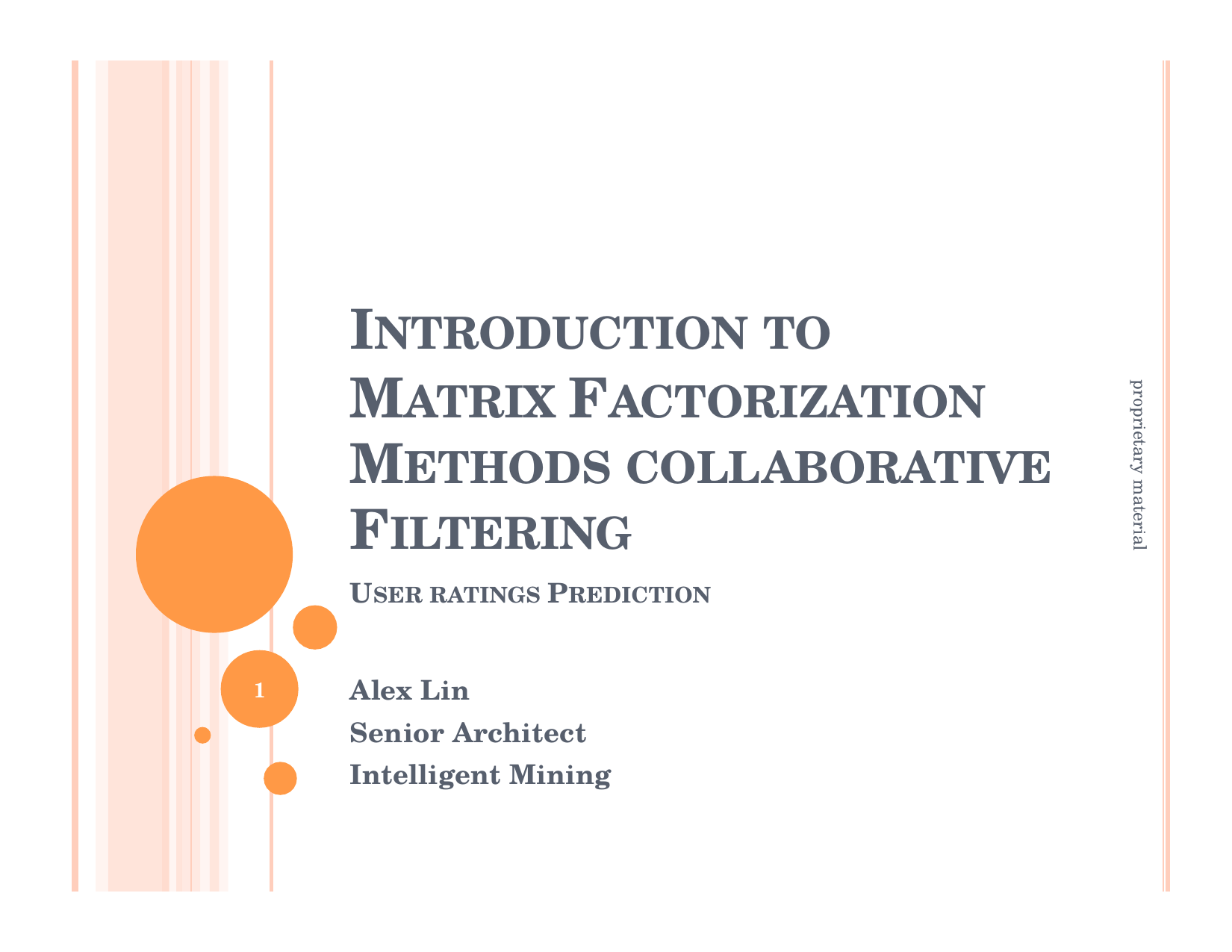

# INTRODUCTION TO
MATRIX FACTORIZATION  METHODS COLLABORATIVE
proprietary material

FILTERING
USER RATINGS PREDICTION

Alex Lin
Senior Architect  Intelligent Mining
1